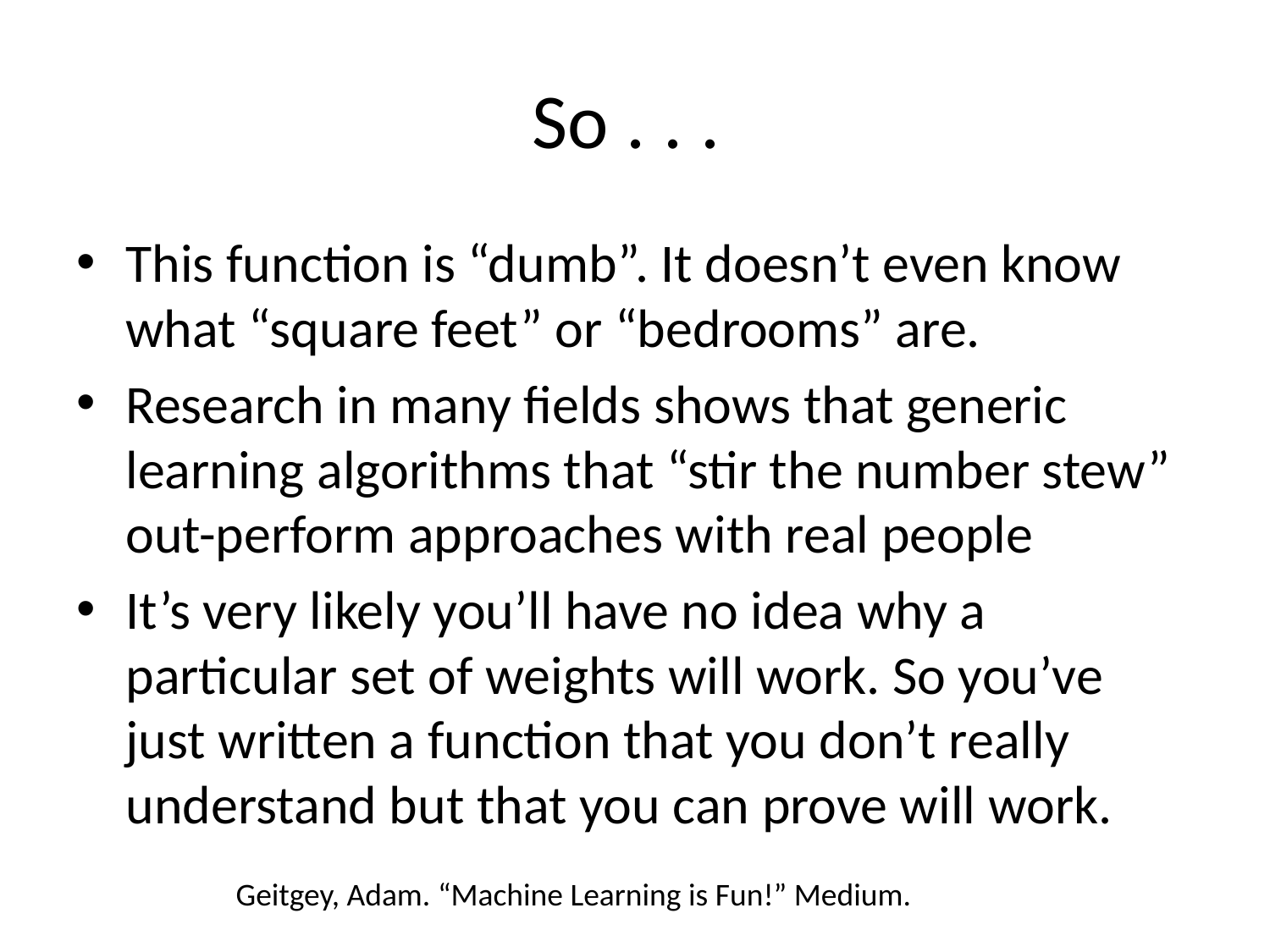

# So . . .
This function is “dumb”. It doesn’t even know what “square feet” or “bedrooms” are.
Research in many fields shows that generic learning algorithms that “stir the number stew” out-perform approaches with real people
It’s very likely you’ll have no idea why a particular set of weights will work. So you’ve just written a function that you don’t really understand but that you can prove will work.
Geitgey, Adam. “Machine Learning is Fun!” Medium.